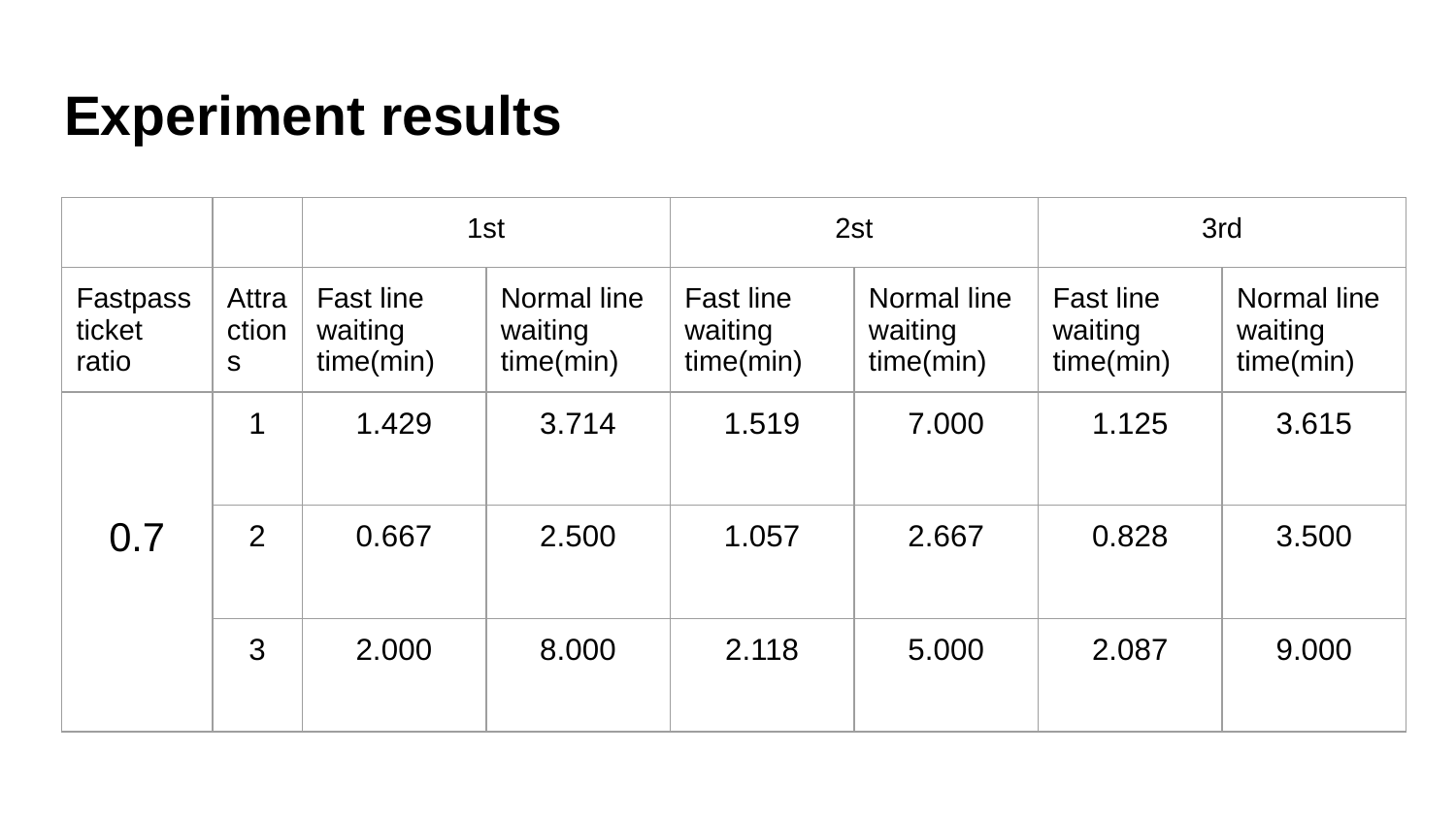

# Experiment results
|  |  | 1st |  | 2st |  | 3rd |  |
| --- | --- | --- | --- | --- | --- | --- | --- |
| Fastpass ticket ratio | Attractions | Fast line waiting time(min) | Normal line waiting time(min) | Fast line waiting time(min) | Normal line waiting time(min) | Fast line waiting time(min) | Normal line waiting time(min) |
| 0.7 | 1 | 1.429 | 3.714 | 1.519 | 7.000 | 1.125 | 3.615 |
|  | 2 | 0.667 | 2.500 | 1.057 | 2.667 | 0.828 | 3.500 |
|  | 3 | 2.000 | 8.000 | 2.118 | 5.000 | 2.087 | 9.000 |